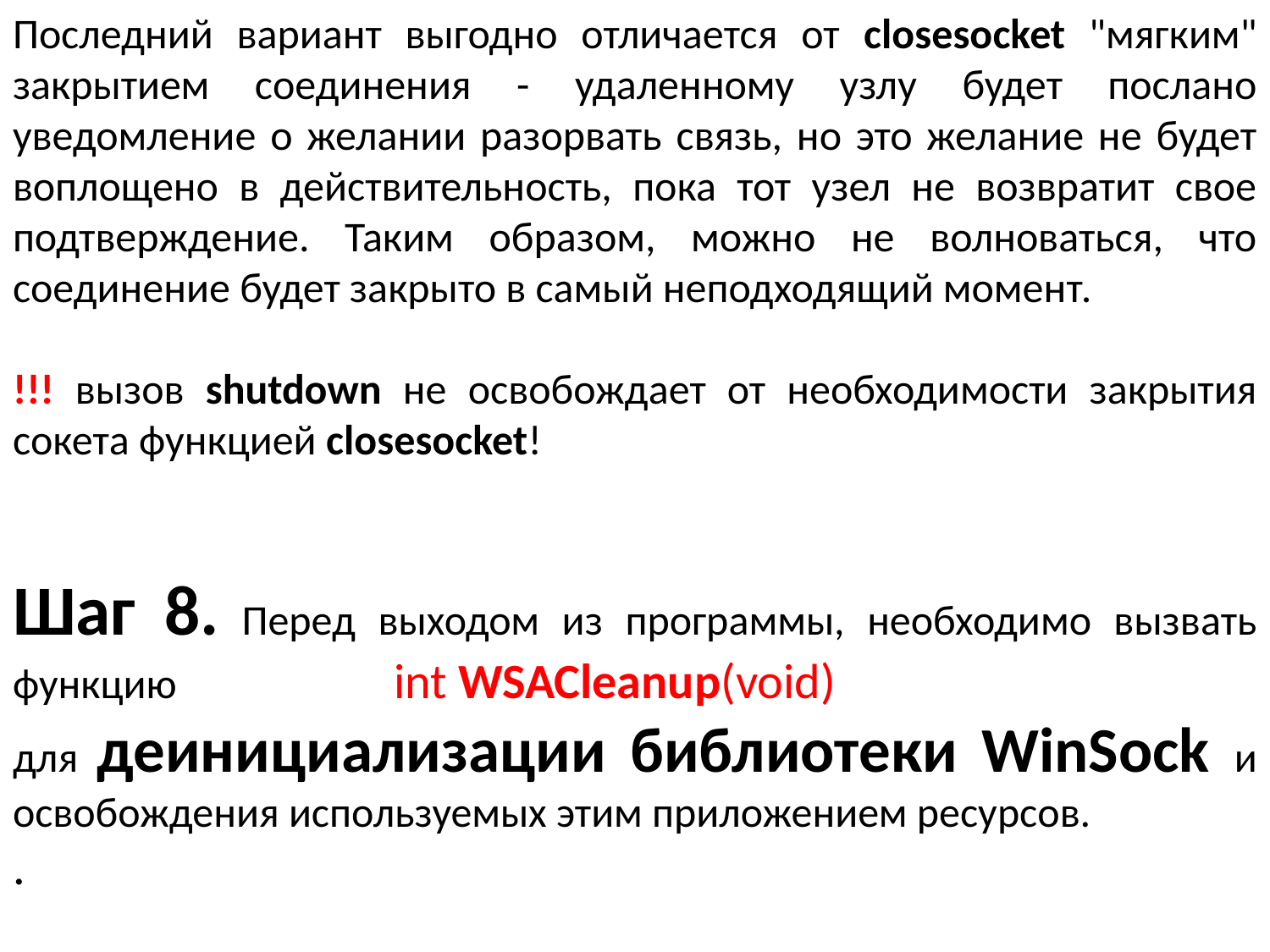

Последний вариант выгодно отличается от closesocket "мягким" закрытием соединения - удаленному узлу будет послано уведомление о желании разорвать связь, но это желание не будет воплощено в действительность, пока тот узел не возвратит свое подтверждение. Таким образом, можно не волноваться, что соединение будет закрыто в самый неподходящий момент.

!!! вызов shutdown не освобождает от необходимости закрытия сокета функцией closesocket!

Шаг 8. Перед выходом из программы, необходимо вызвать функцию 		int WSACleanup(void)
для деинициализации библиотеки WinSock и освобождения используемых этим приложением ресурсов.
.